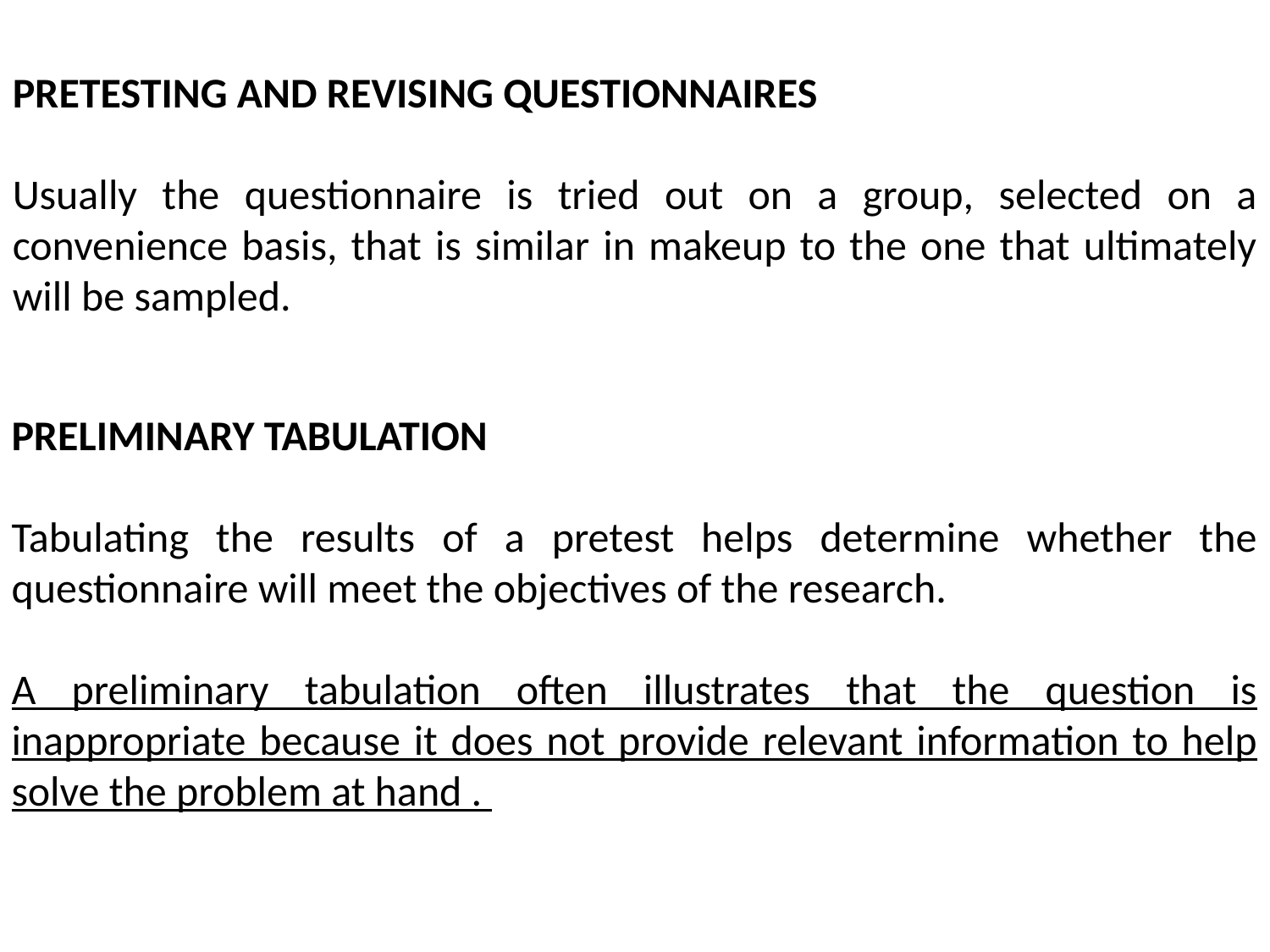

PRETESTING AND REVISING QUESTIONNAIRES

Usually the questionnaire is tried out on a group, selected on a convenience basis, that is similar in makeup to the one that ultimately will be sampled.

PRELIMINARY TABULATION

Tabulating the results of a pretest helps determine whether the questionnaire will meet the objectives of the research.

A preliminary tabulation often illustrates that the question is inappropriate because it does not provide relevant information to help solve the problem at hand .